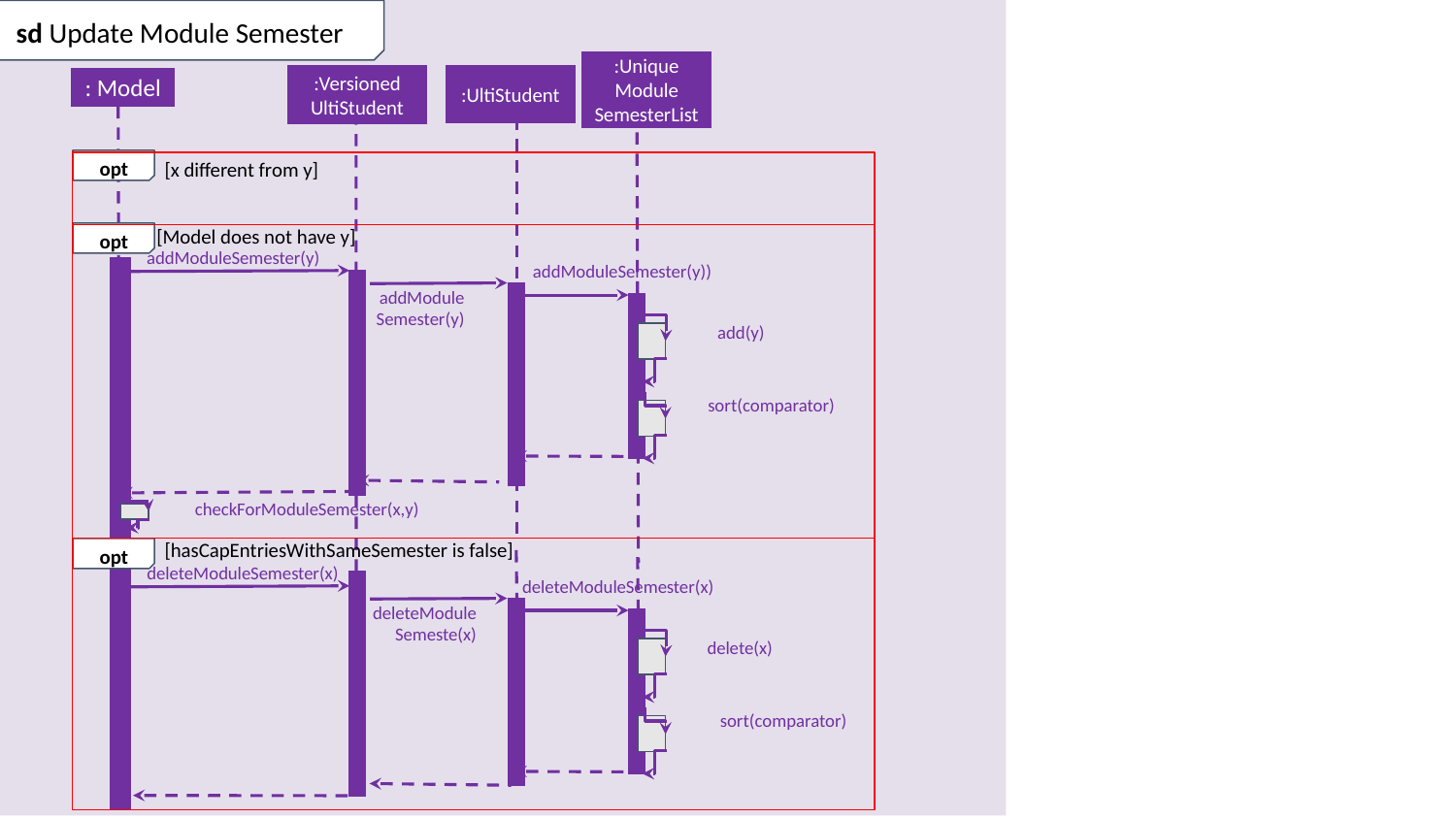

sd Update Module Semester

:Unique
Module
SemesterList
:UltiStudent
:Versioned
UltiStudent
: Model
opt
[x different from y]

[Model does not have y]
opt

addModuleSemester(y)

addModuleSemester(y))

addModule
Semester(y)

  add(y)

  sort(comparator)

  checkForModuleSemester(x,y)

[hasCapEntriesWithSameSemester is false]
opt

deleteModuleSemester(x)

deleteModuleSemester(x)

deleteModule
Semeste(x)

  delete(x)

  sort(comparator)